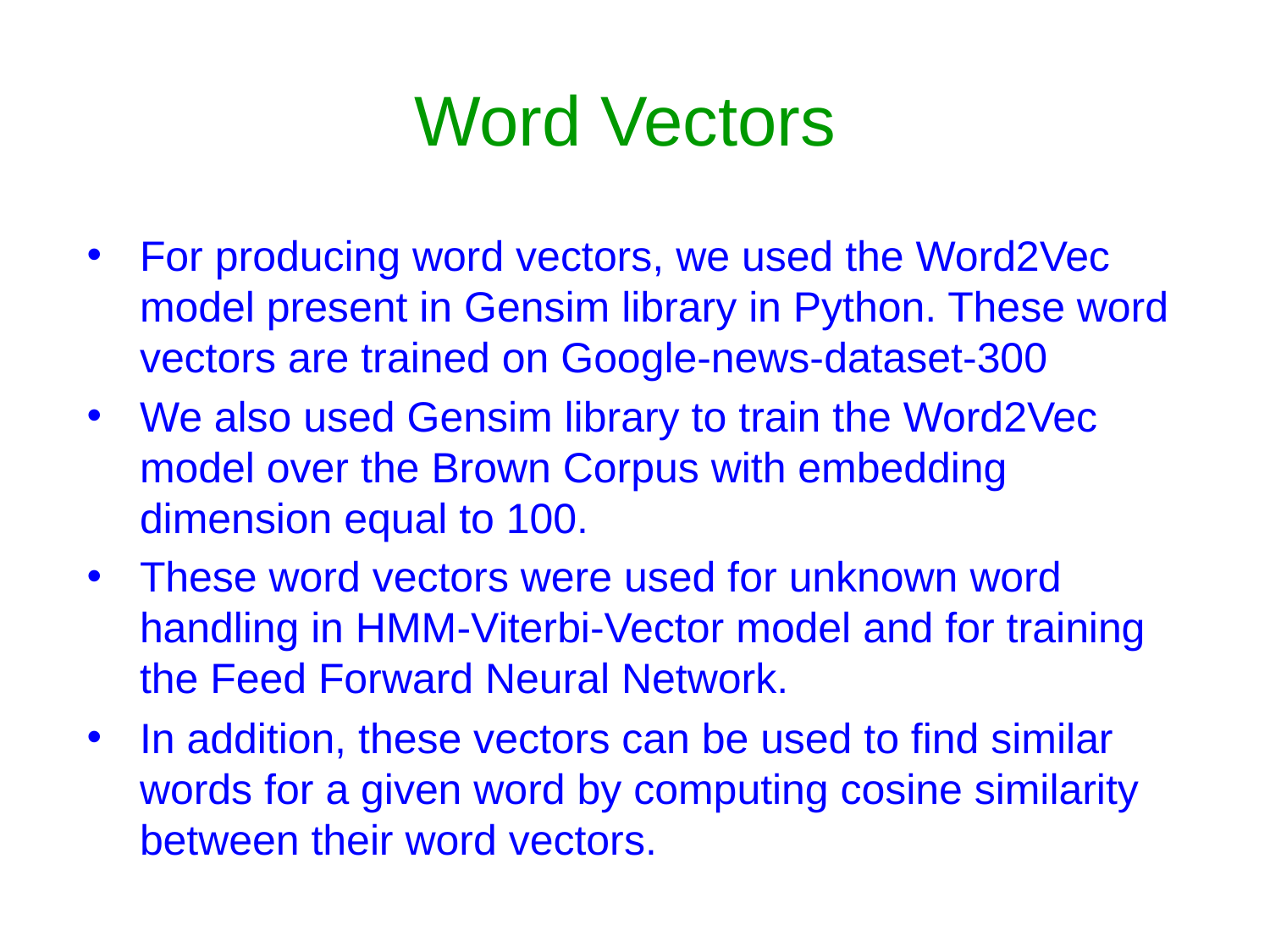

# Word Vectors
For producing word vectors, we used the Word2Vec model present in Gensim library in Python. These word vectors are trained on Google-news-dataset-300
We also used Gensim library to train the Word2Vec model over the Brown Corpus with embedding dimension equal to 100.
These word vectors were used for unknown word handling in HMM-Viterbi-Vector model and for training the Feed Forward Neural Network.
In addition, these vectors can be used to find similar words for a given word by computing cosine similarity between their word vectors.